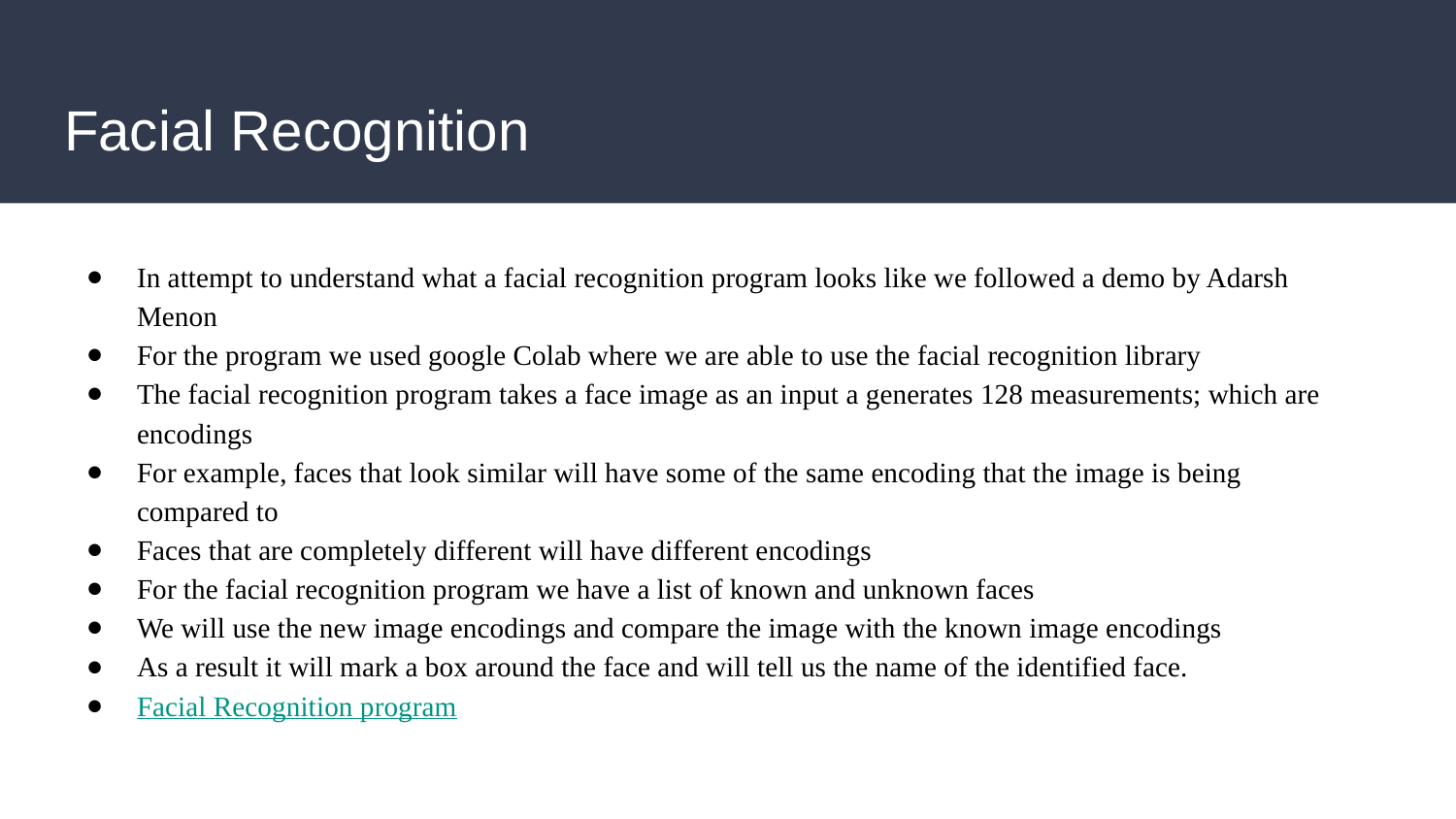

# Facial Recognition
In attempt to understand what a facial recognition program looks like we followed a demo by Adarsh Menon
For the program we used google Colab where we are able to use the facial recognition library
The facial recognition program takes a face image as an input a generates 128 measurements; which are encodings
For example, faces that look similar will have some of the same encoding that the image is being compared to
Faces that are completely different will have different encodings
For the facial recognition program we have a list of known and unknown faces
We will use the new image encodings and compare the image with the known image encodings
As a result it will mark a box around the face and will tell us the name of the identified face.
Facial Recognition program